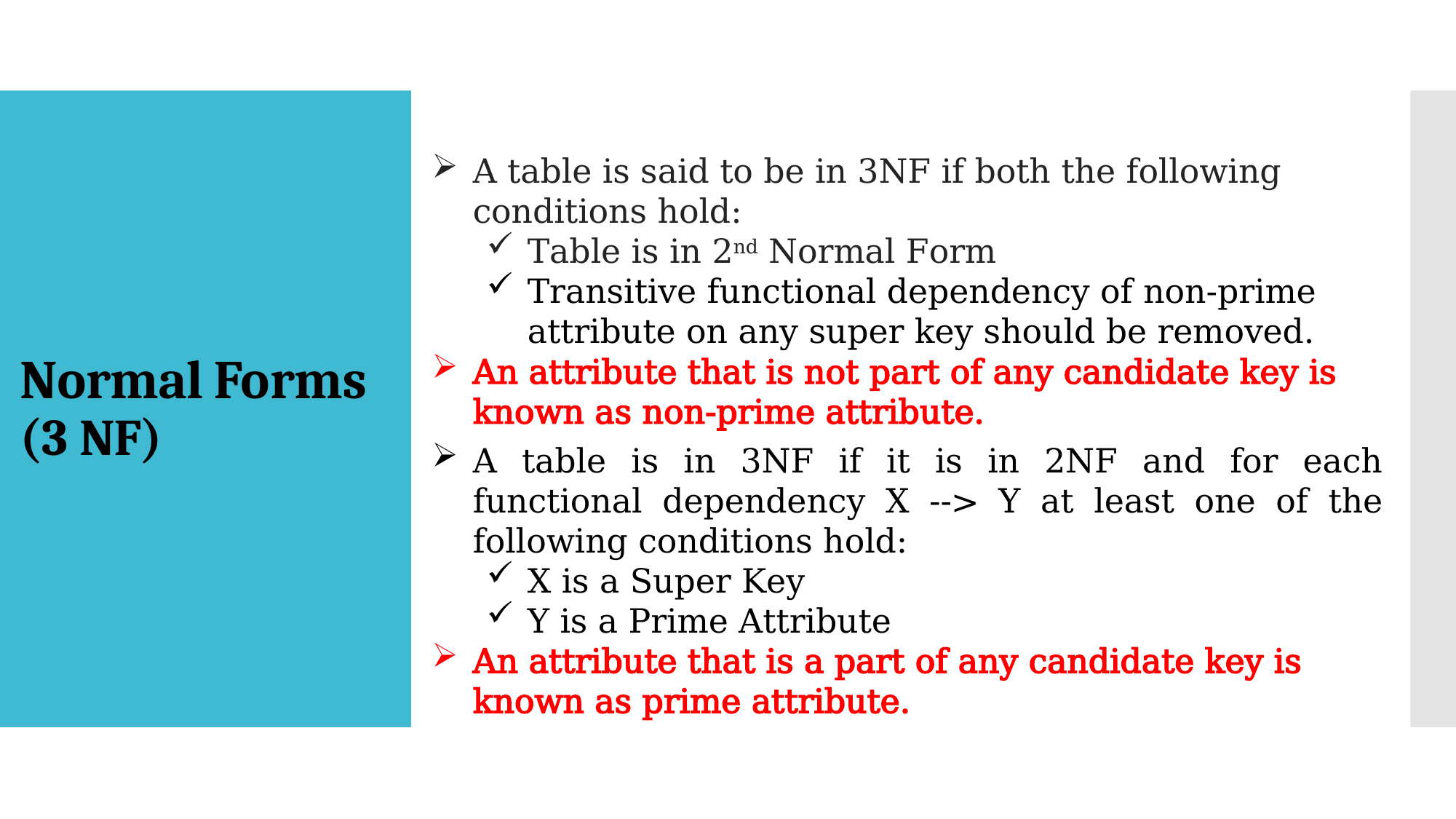

# Normal Forms (3 NF)
A table is said to be in 3NF if both the following conditions hold:
Table is in 2nd Normal Form
Transitive functional dependency of non-prime attribute on any super key should be removed.
An attribute that is not part of any candidate key is known as non-prime attribute.

A table is in 3NF if it is in 2NF and for each functional dependency X --> Y at least one of the following conditions hold:
X is a Super Key
Y is a Prime Attribute
An attribute that is a part of any candidate key is known as prime attribute.